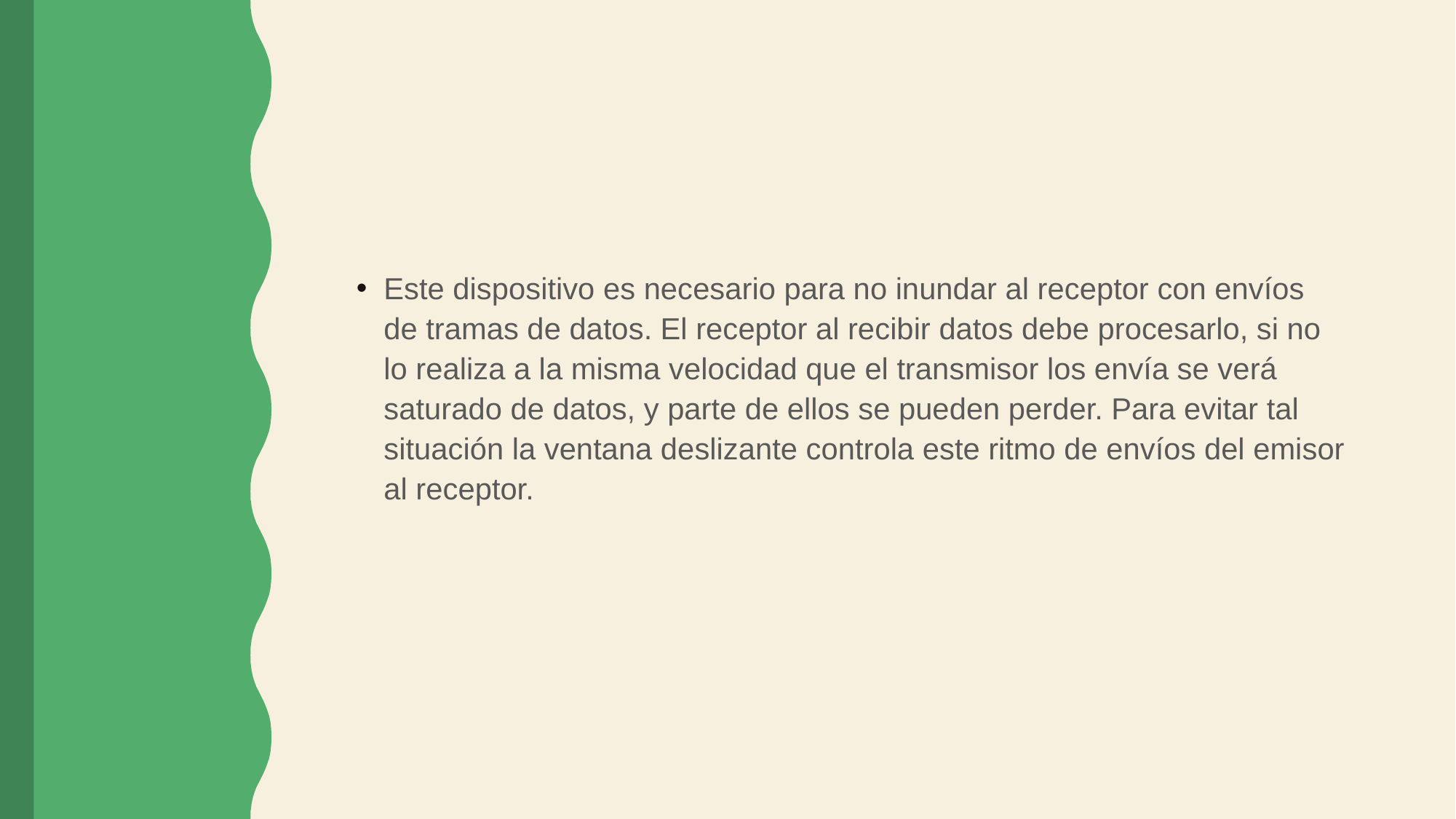

Este dispositivo es necesario para no inundar al receptor con envíos de tramas de datos. El receptor al recibir datos debe procesarlo, si no lo realiza a la misma velocidad que el transmisor los envía se verá saturado de datos, y parte de ellos se pueden perder. Para evitar tal situación la ventana deslizante controla este ritmo de envíos del emisor al receptor.